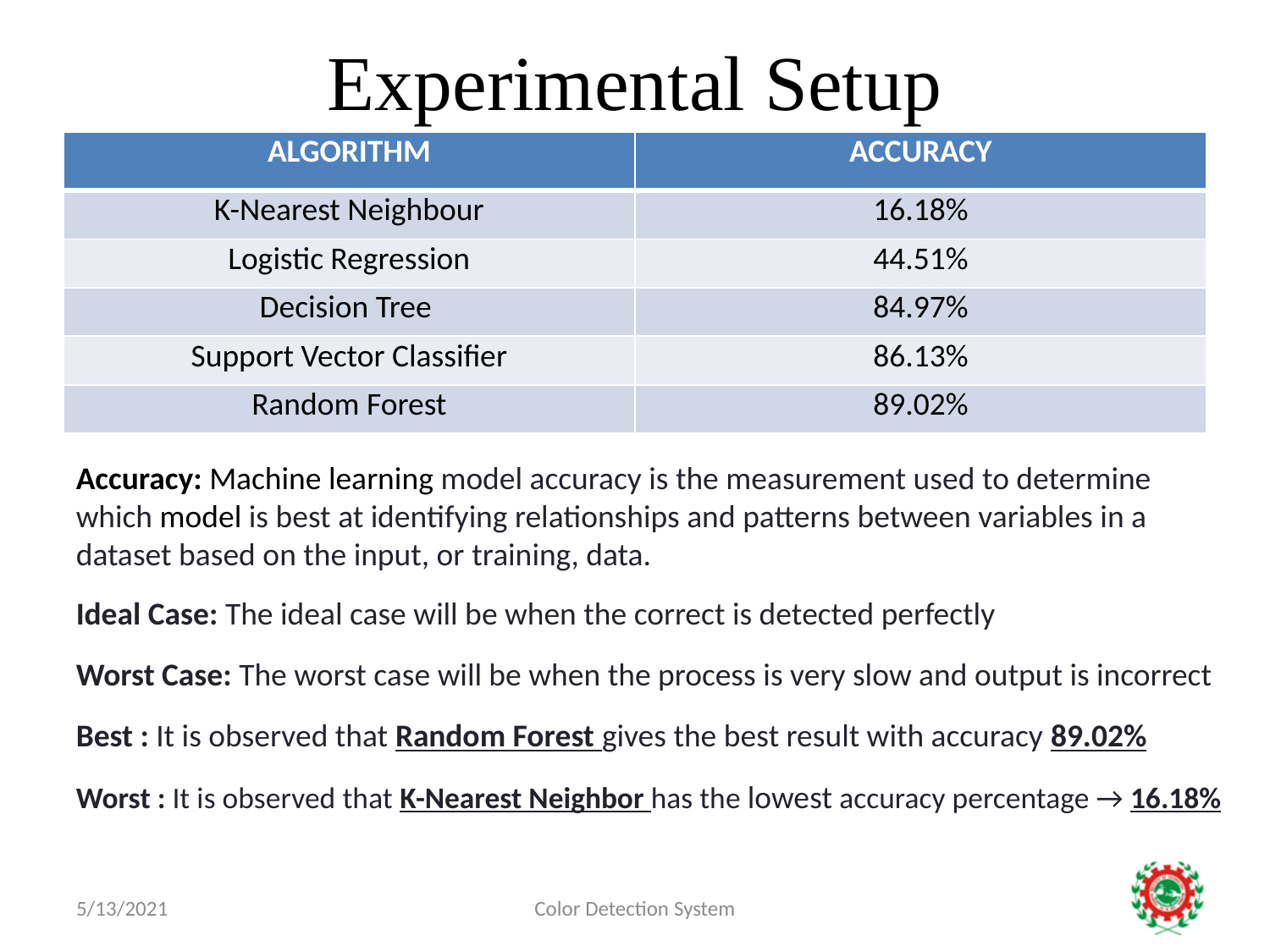

# Experimental Setup
| ALGORITHM | ACCURACY |
| --- | --- |
| K-Nearest Neighbour | 16.18% |
| Logistic Regression | 44.51% |
| Decision Tree | 84.97% |
| Support Vector Classifier | 86.13% |
| Random Forest | 89.02% |
Accuracy: Machine learning model accuracy is the measurement used to determine which model is best at identifying relationships and patterns between variables in a dataset based on the input, or training, data.

Ideal Case: The ideal case will be when the correct is detected perfectly

Worst Case: The worst case will be when the process is very slow and output is incorrect

Best : It is observed that Random Forest gives the best result with accuracy 89.02%

Worst : It is observed that K-Nearest Neighbor has the lowest accuracy percentage → 16.18%
5/13/2021
Color Detection System
10